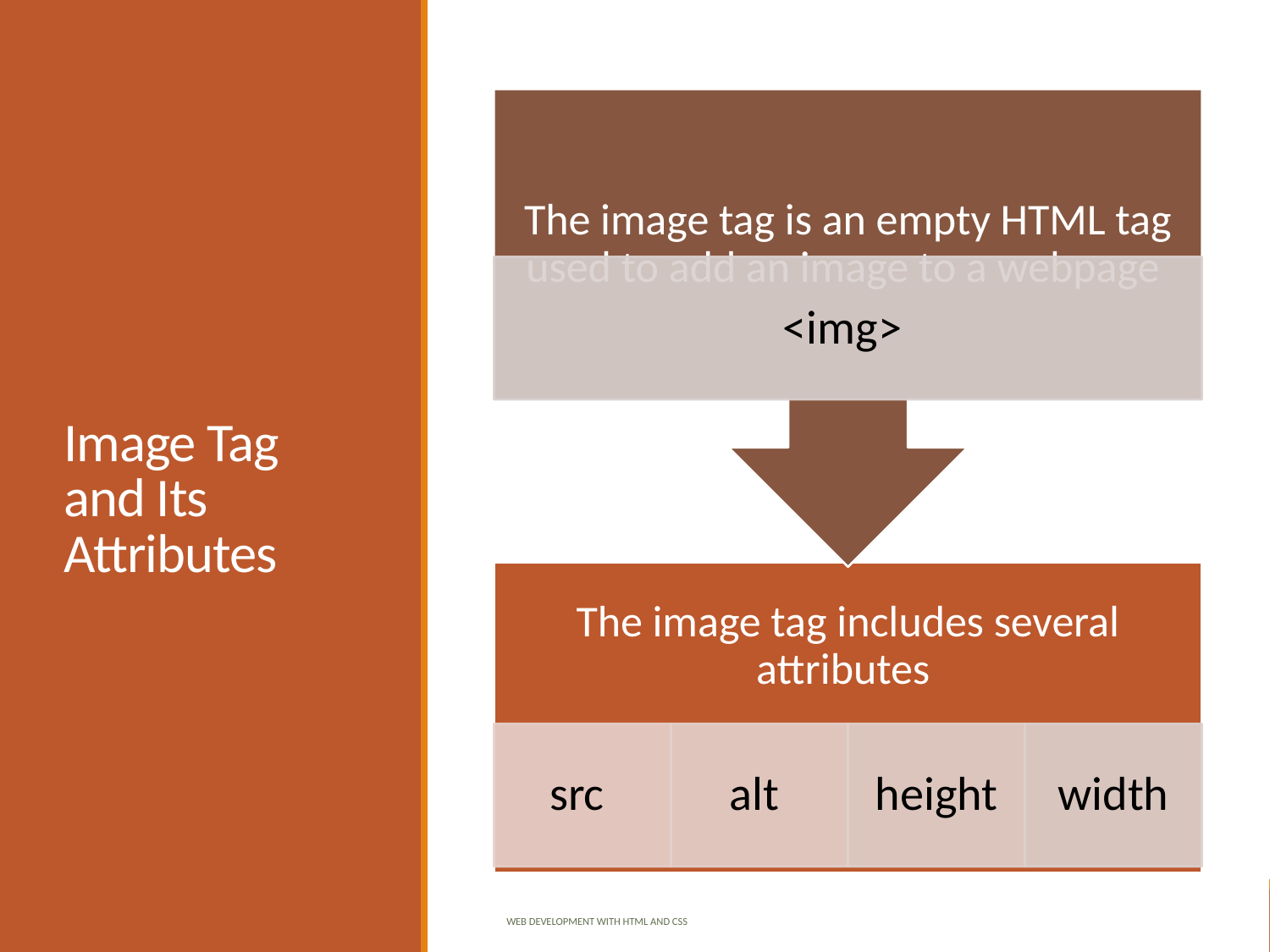

# Image Tag and Its Attributes
The image tag includes several attributes
src
alt
height
width
The image tag is an empty HTML tag used to add an image to a webpage
<img>

Web Development with HTML and CSS